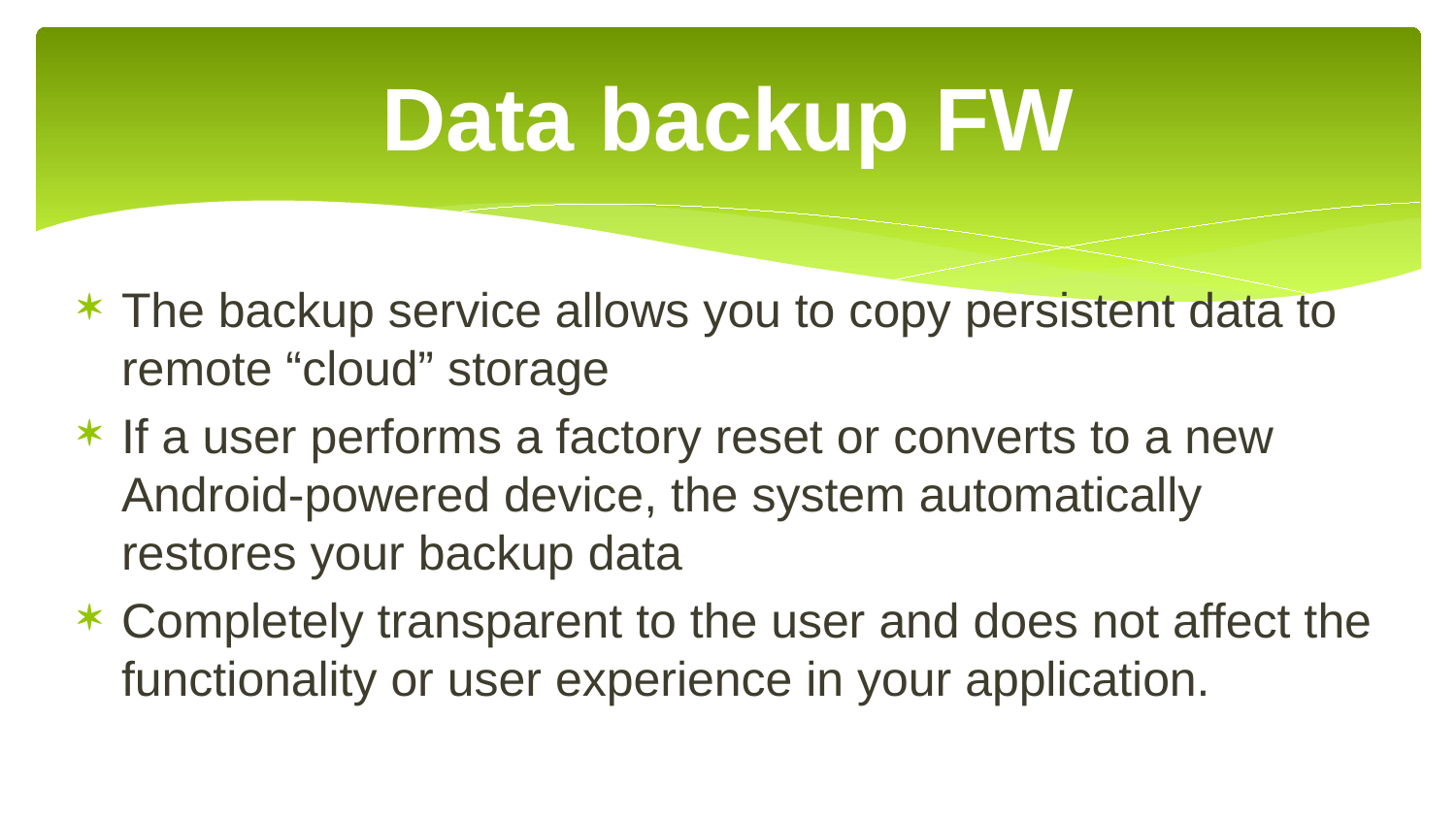

# Data backup FW
The backup service allows you to copy persistent data to remote “cloud” storage
If a user performs a factory reset or converts to a new Android-powered device, the system automatically restores your backup data
Completely transparent to the user and does not affect the functionality or user experience in your application.